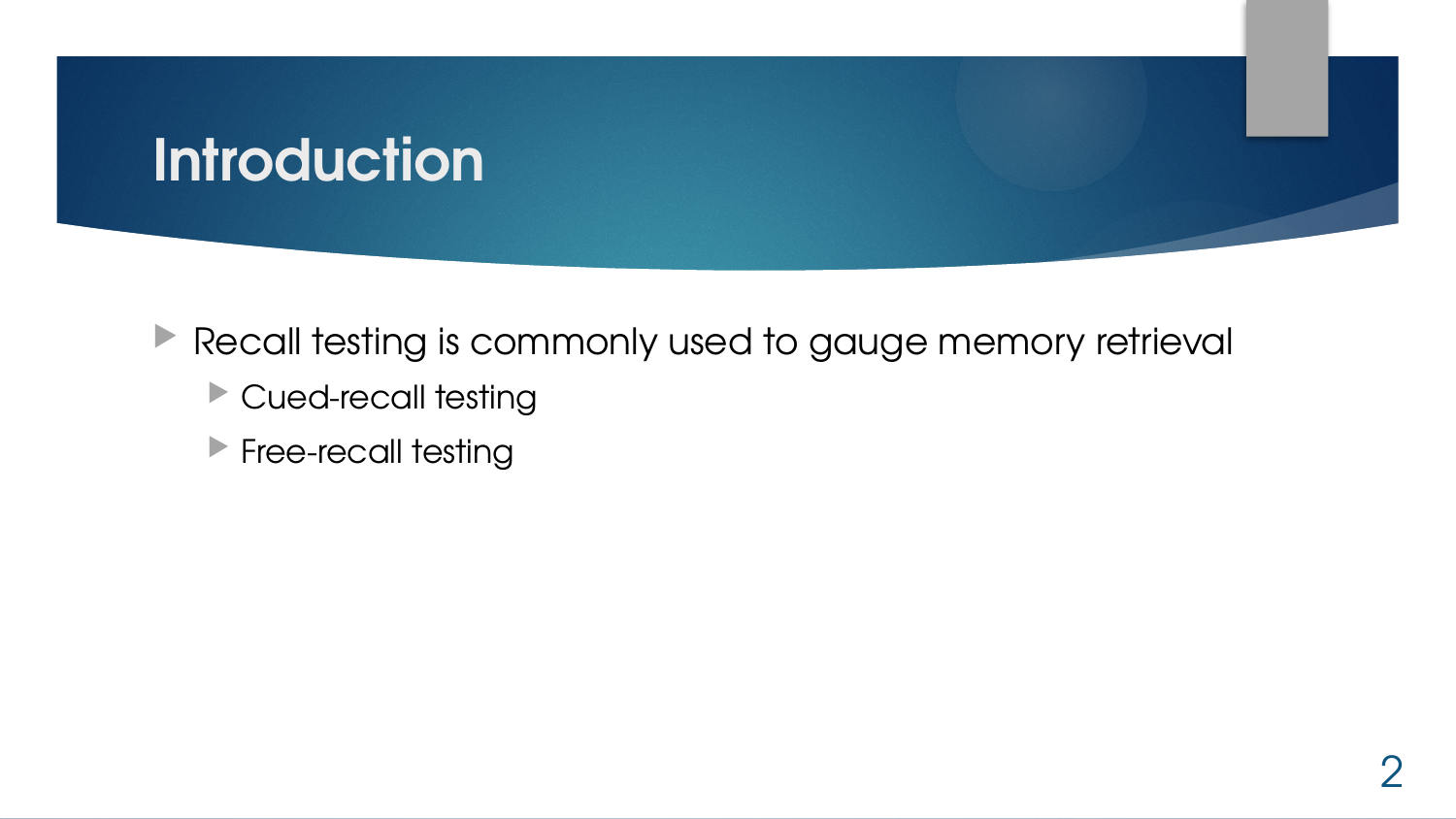

# Introduction
Recall testing is commonly used to gauge memory retrieval
Cued-recall testing
Free-recall testing

2